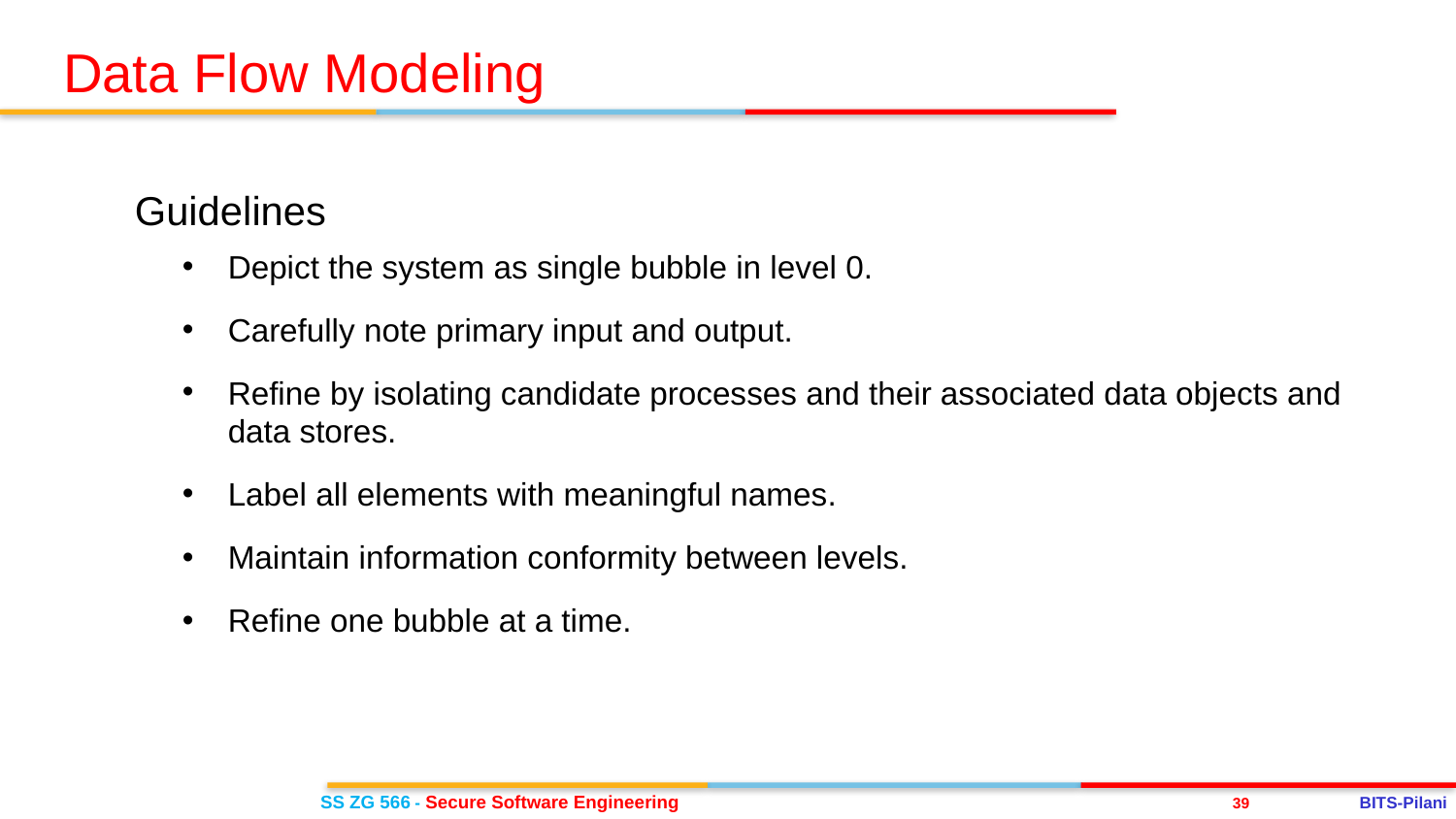

Data Flow Modeling
Guidelines
Depict the system as single bubble in level 0.
Carefully note primary input and output.
Refine by isolating candidate processes and their associated data objects and data stores.
Label all elements with meaningful names.
Maintain information conformity between levels.
Refine one bubble at a time.